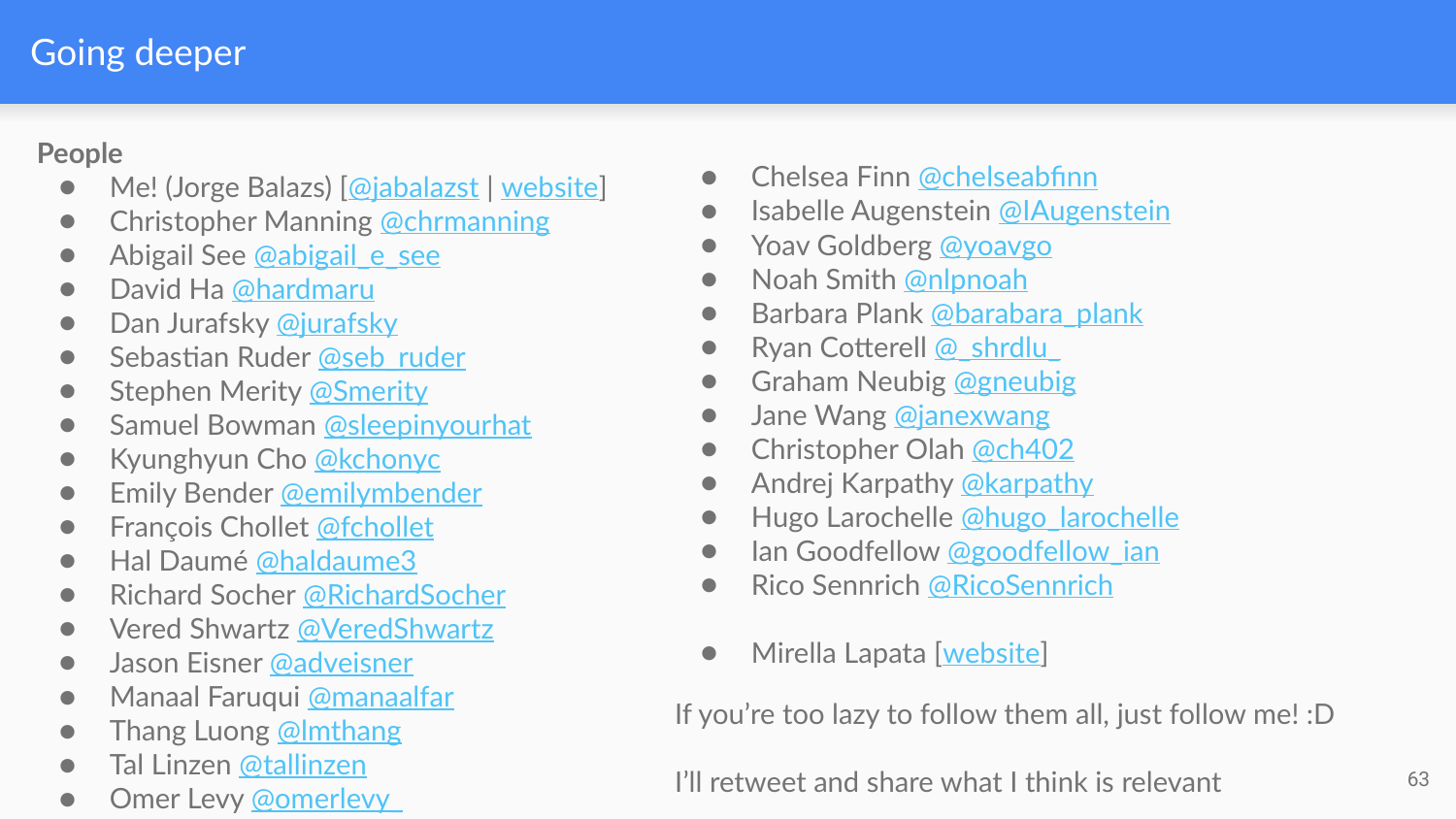

# Going deeper
People
Me! (Jorge Balazs) [@jabalazst | website]
Christopher Manning @chrmanning
Abigail See @abigail_e_see
David Ha @hardmaru
Dan Jurafsky @jurafsky
Sebastian Ruder @seb_ruder
Stephen Merity @Smerity
Samuel Bowman @sleepinyourhat
Kyunghyun Cho @kchonyc
Emily Bender @emilymbender
François Chollet @fchollet
Hal Daumé @haldaume3
Richard Socher @RichardSocher
Vered Shwartz @VeredShwartz
Jason Eisner @adveisner
Manaal Faruqui @manaalfar
Thang Luong @lmthang
Tal Linzen @tallinzen
Omer Levy @omerlevy_

Chelsea Finn @chelseabfinn
Isabelle Augenstein @IAugenstein
Yoav Goldberg @yoavgo
Noah Smith @nlpnoah
Barbara Plank @barabara_plank
Ryan Cotterell @_shrdlu_
Graham Neubig @gneubig
Jane Wang @janexwang
Christopher Olah @ch402
Andrej Karpathy @karpathy
Hugo Larochelle @hugo_larochelle
Ian Goodfellow @goodfellow_ian
Rico Sennrich @RicoSennrich

Mirella Lapata [website]

If you’re too lazy to follow them all, just follow me! :D

I’ll retweet and share what I think is relevant
63